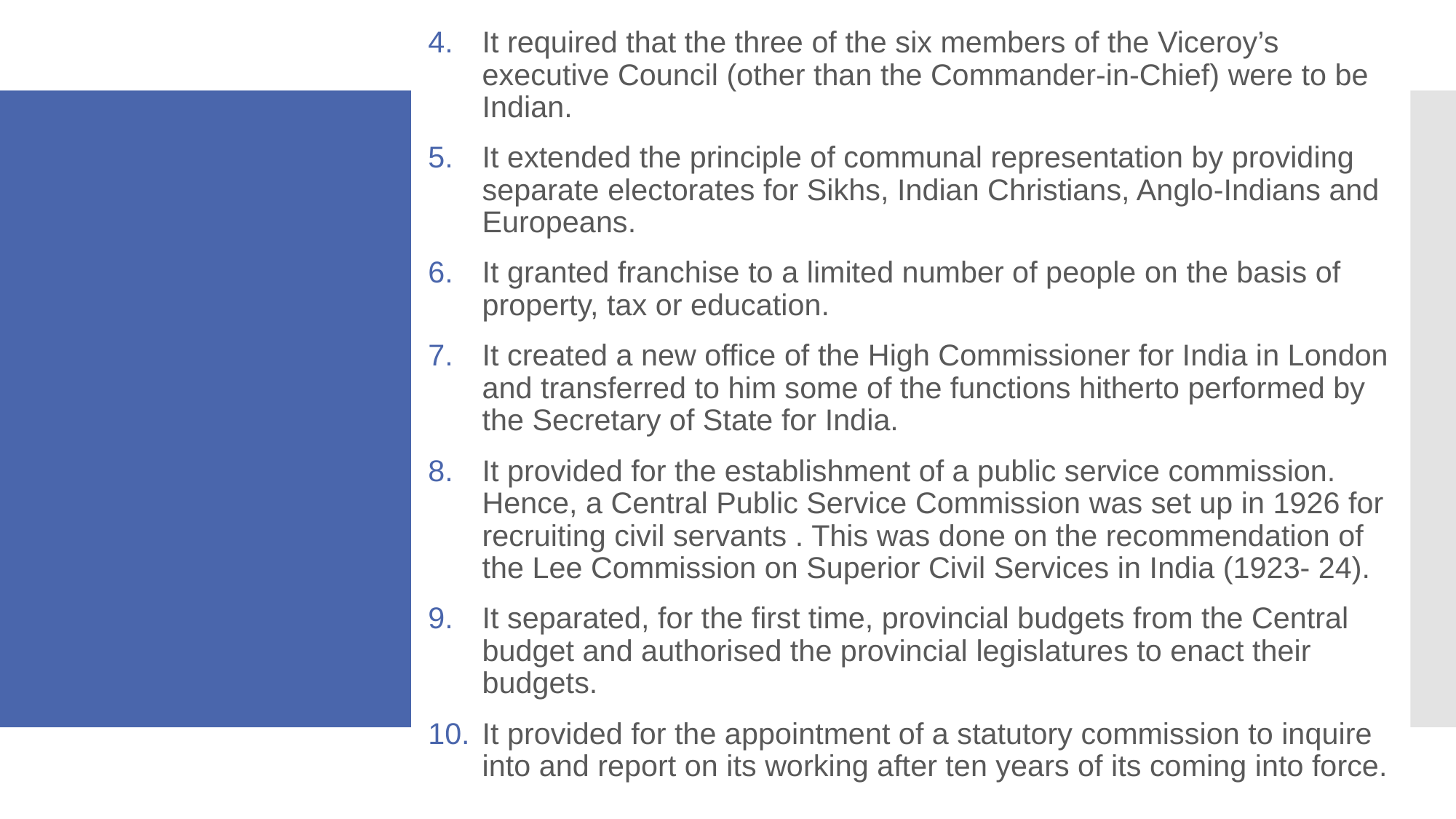

It required that the three of the six members of the Viceroy’s executive Council (other than the Commander-in-Chief) were to be Indian.
It extended the principle of communal representation by providing separate electorates for Sikhs, Indian Christians, Anglo-Indians and Europeans.
It granted franchise to a limited number of people on the basis of property, tax or education.
It created a new office of the High Commissioner for India in London and transferred to him some of the functions hitherto performed by the Secretary of State for India.
It provided for the establishment of a public service commission. Hence, a Central Public Service Commission was set up in 1926 for recruiting civil servants . This was done on the recommendation of the Lee Commission on Superior Civil Services in India (1923- 24).
It separated, for the first time, provincial budgets from the Central budget and authorised the provincial legislatures to enact their budgets.
It provided for the appointment of a statutory commission to inquire into and report on its working after ten years of its coming into force.
#